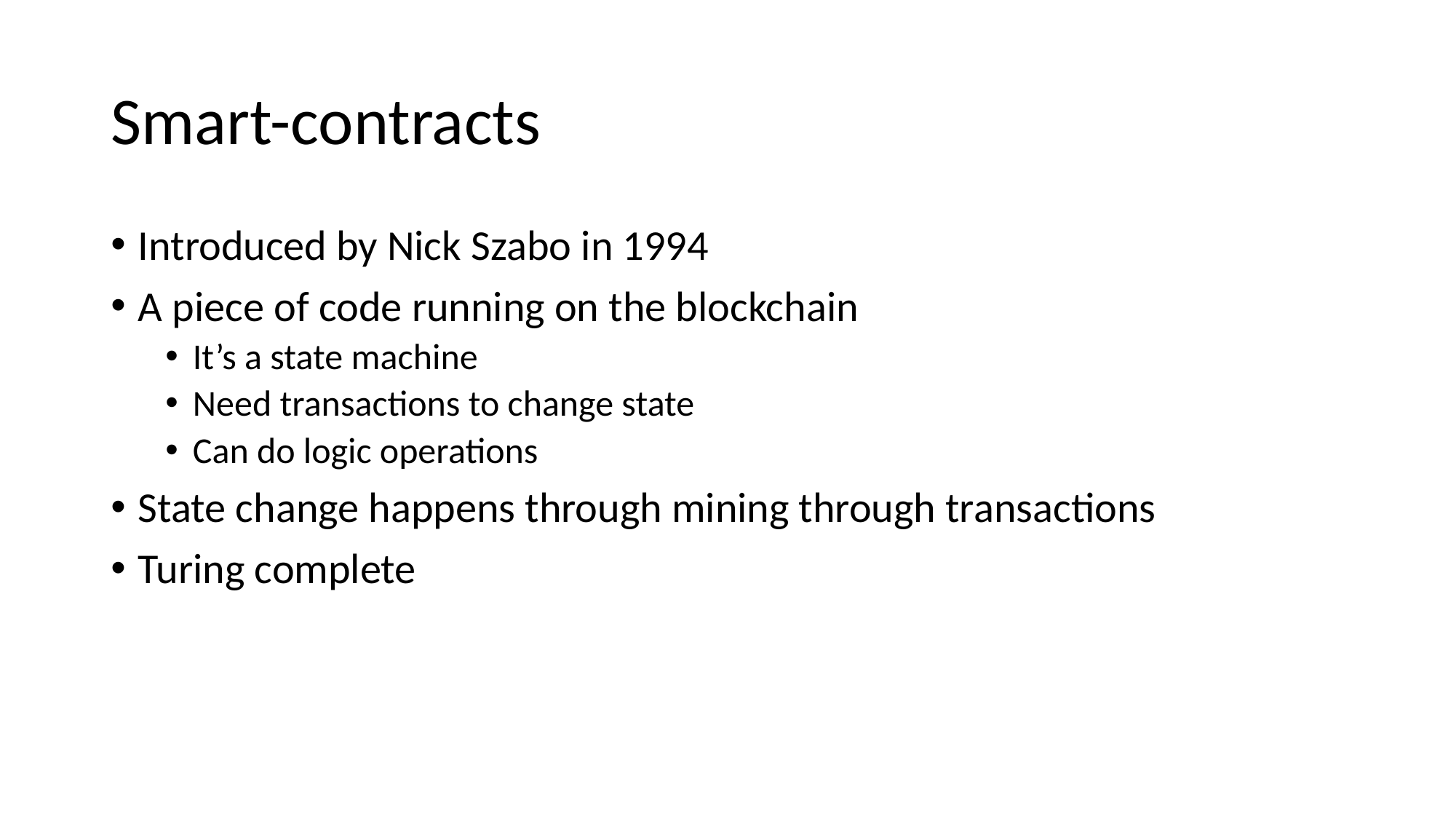

# Smart-contracts
Introduced by Nick Szabo in 1994
A piece of code running on the blockchain
It’s a state machine
Need transactions to change state
Can do logic operations
State change happens through mining through transactions
Turing complete